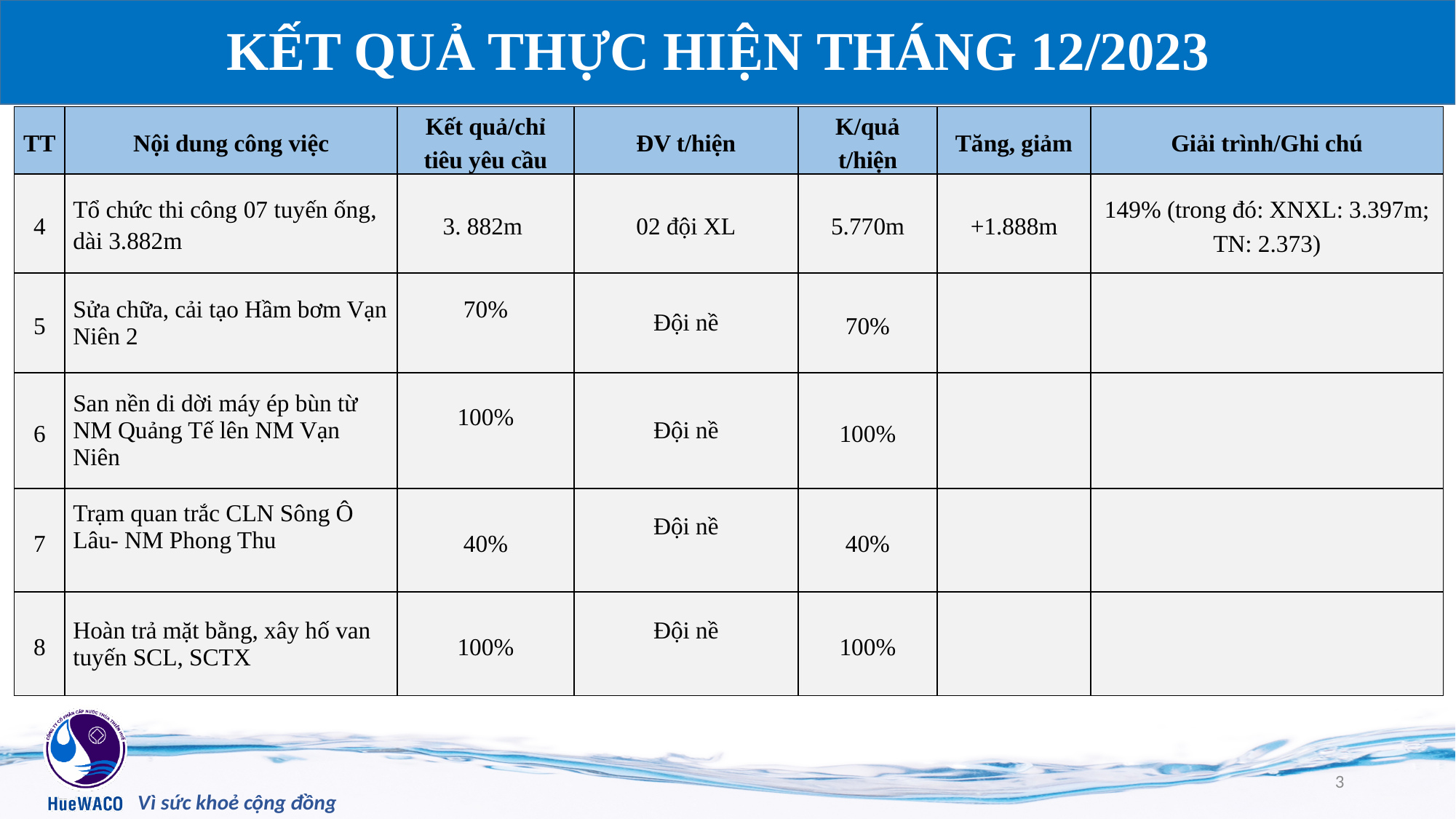

KẾT QUẢ THỰC HIỆN THÁNG 12/2023
| TT | Nội dung công việc | Kết quả/chỉ tiêu yêu cầu | ĐV t/hiện | K/quả t/hiện | Tăng, giảm | Giải trình/Ghi chú |
| --- | --- | --- | --- | --- | --- | --- |
| 4 | Tổ chức thi công 07 tuyến ống, dài 3.882m | 3. 882m | 02 đội XL | 5.770m | +1.888m | 149% (trong đó: XNXL: 3.397m; TN: 2.373) |
| 5 | Sửa chữa, cải tạo Hầm bơm Vạn Niên 2 | 70% | Đội nề | 70% |  |  |
| 6 | San nền di dời máy ép bùn từ NM Quảng Tế lên NM Vạn Niên | 100% | Đội nề | 100% |  |  |
| 7 | Trạm quan trắc CLN Sông Ô Lâu- NM Phong Thu | 40% | Đội nề | 40% |  |  |
| 8 | Hoàn trả mặt bằng, xây hố van tuyến SCL, SCTX | 100% | Đội nề | 100% |  |  |
3